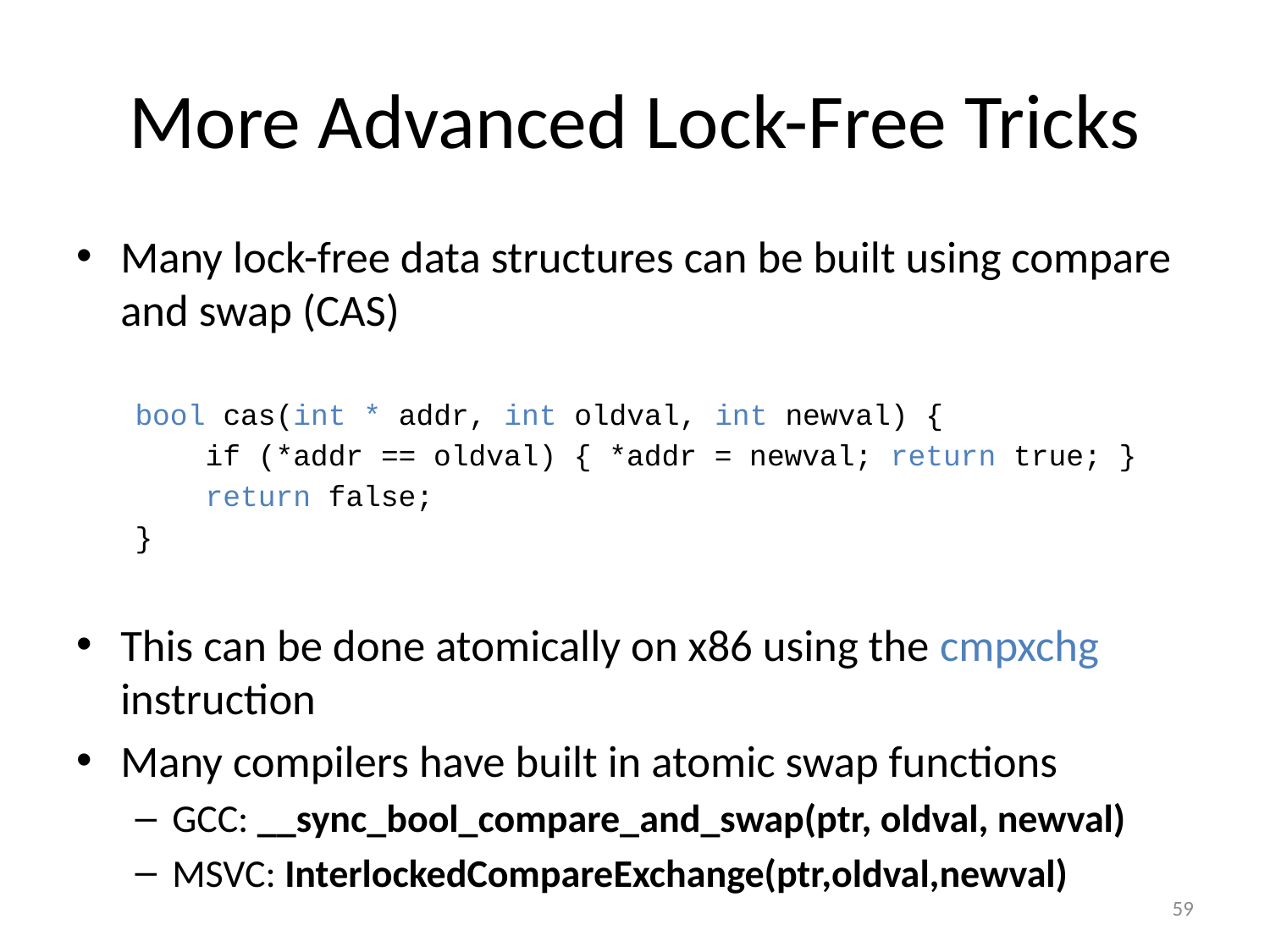

# More Advanced Lock-Free Tricks
Many lock-free data structures can be built using compare and swap (CAS)

bool cas(int * addr, int oldval, int newval) {
    if (*addr == oldval) { *addr = newval; return true; }
    return false;
}

This can be done atomically on x86 using the cmpxchg instruction
Many compilers have built in atomic swap functions
GCC: __sync_bool_compare_and_swap(ptr, oldval, newval)
MSVC: InterlockedCompareExchange(ptr,oldval,newval)

59